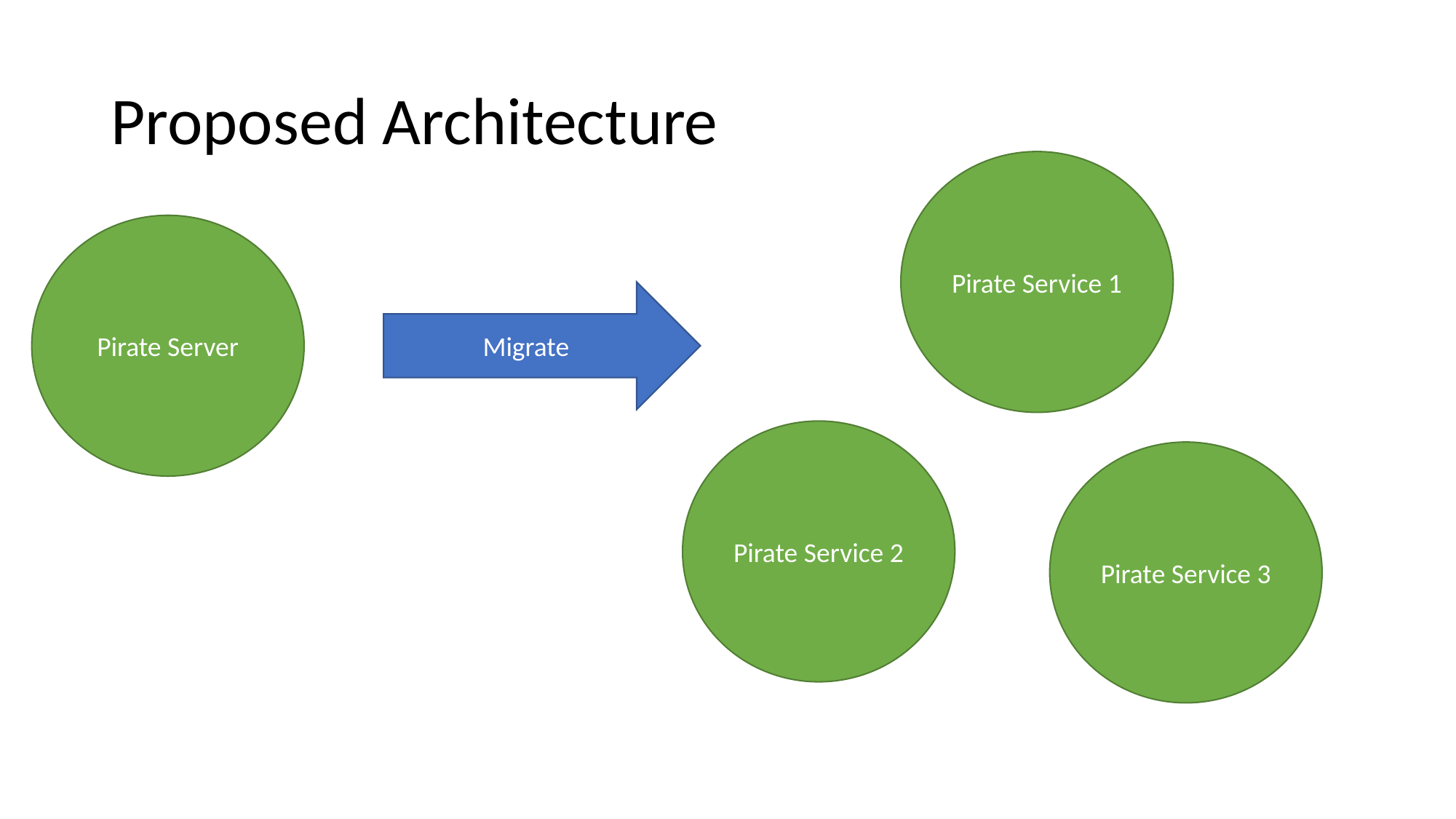

# Proposed Architecture
Pirate Service 1
Pirate Server
Migrate
Pirate Service 2
Pirate Service 3